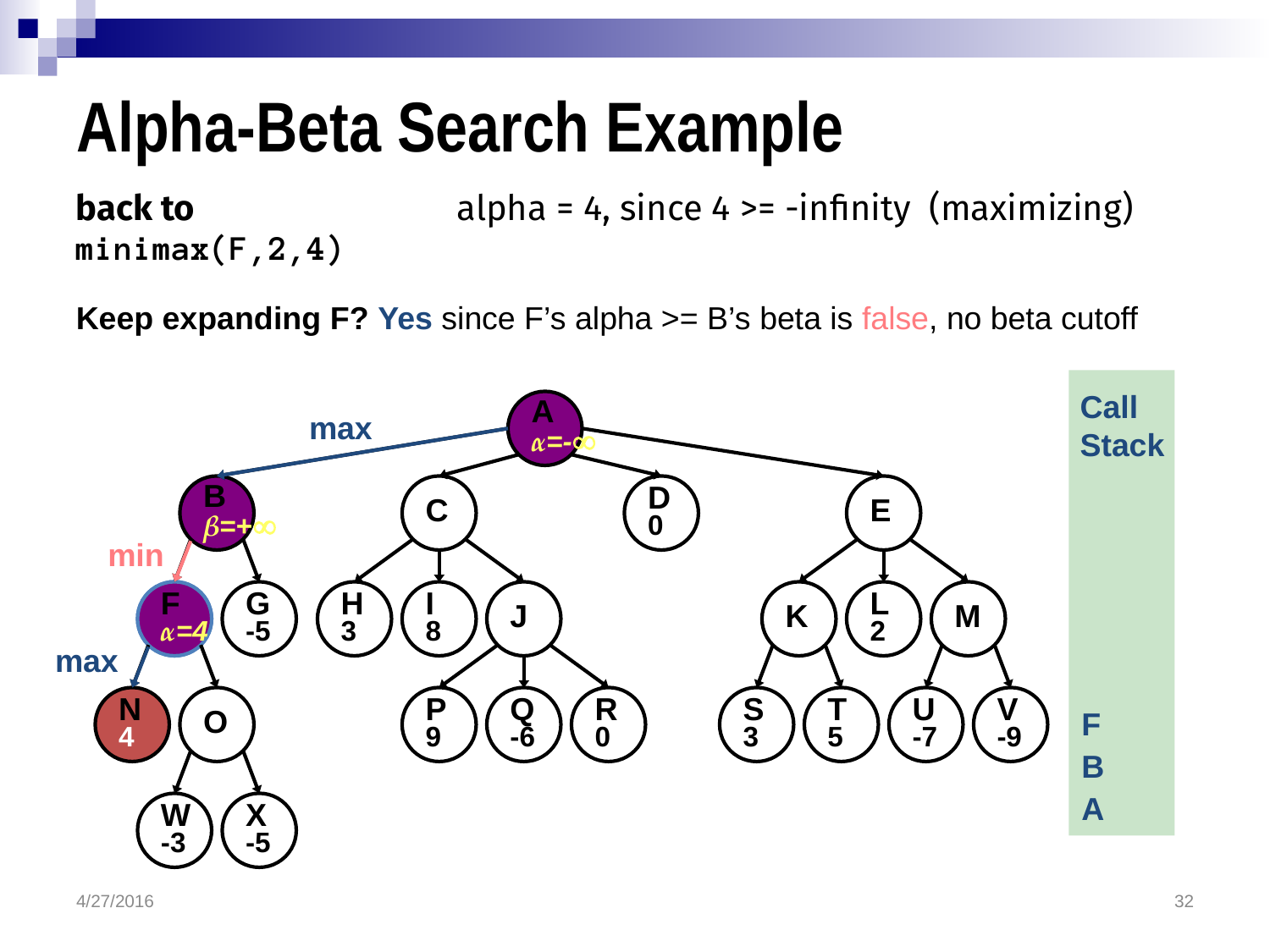

# Alpha-Beta Search Example
back to
minimax(F,2,4)
alpha = 4, since 4 >= -infinity  (maximizing)
Keep expanding F? Yes since F’s alpha >= B’s beta is false, no beta cutoff

Call
Stack
A
α=-∞
max
B
β=+∞
C
D
0
E
min
F
α=-
F
α=4
G
-5
H
3
I
8
J
K
L
2
M
max
N
4
O
P
9
Q
-6
R
0
S
3
T
5
U
-7
V
-9
F
B
A
W
-3
X
-5
4/27/2016
32